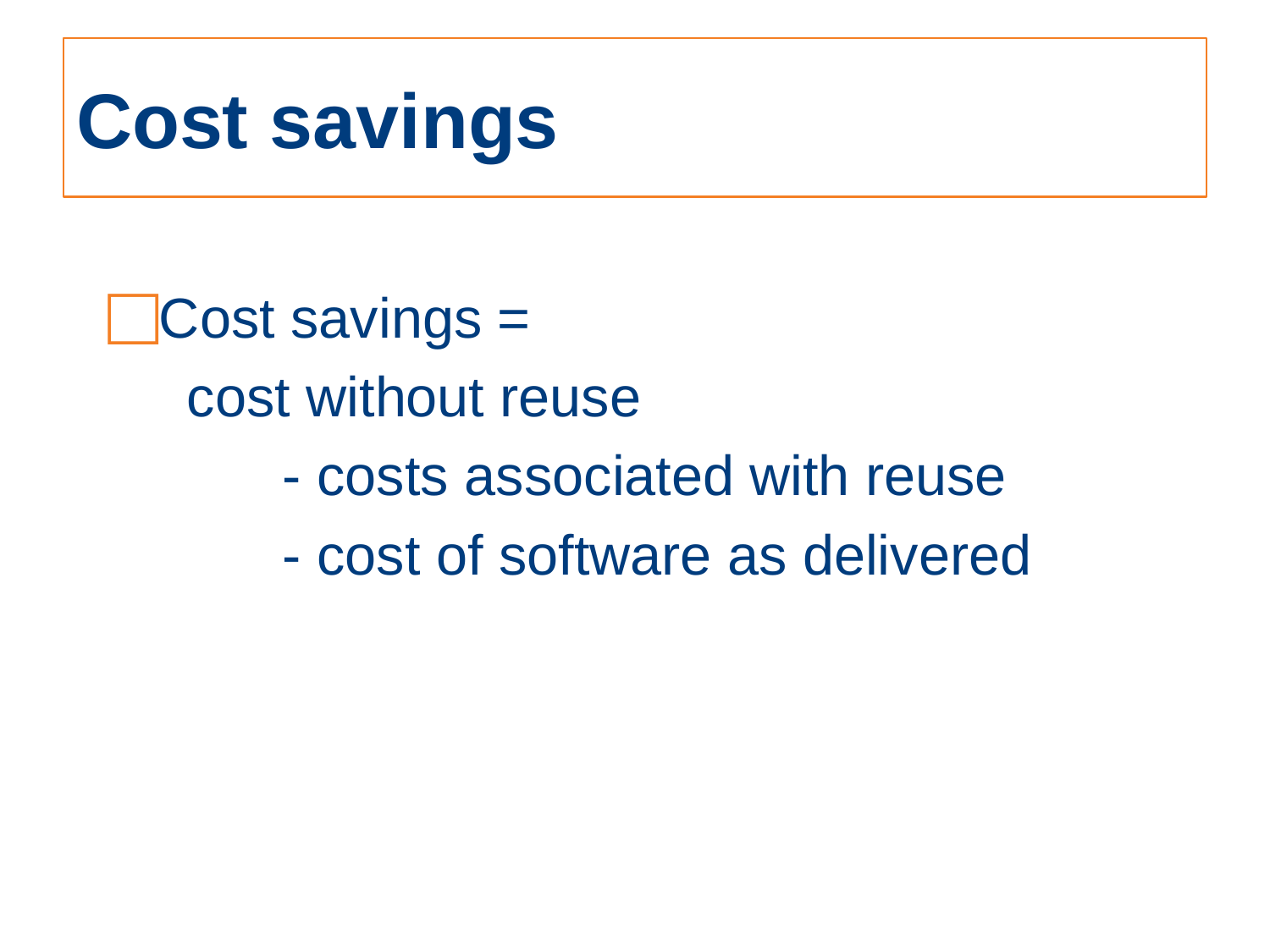

# Cost savings
Cost savings =
	  cost without reuse
		- costs associated with reuse
		- cost of software as delivered